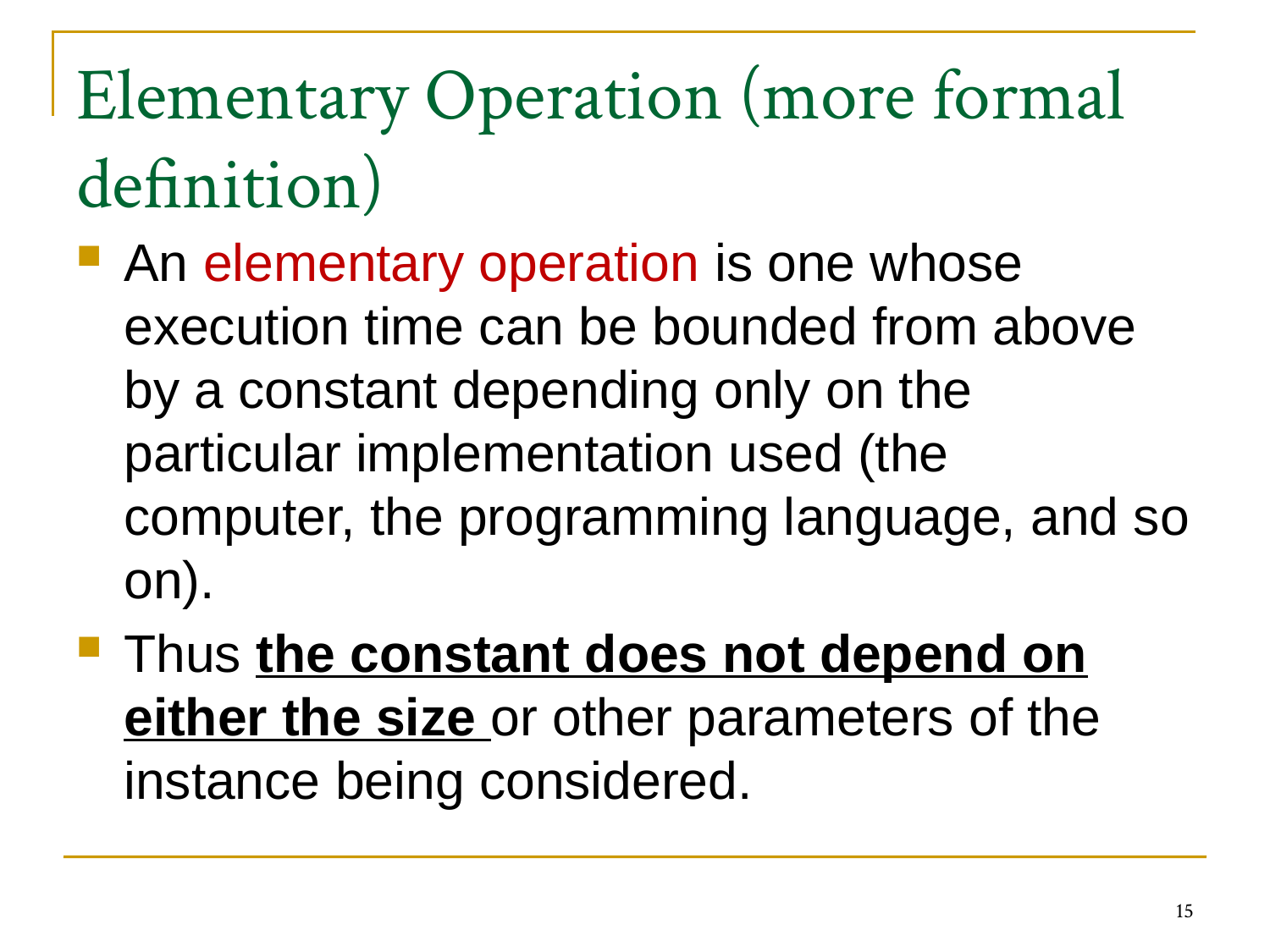

# Elementary Operation (more formal definition)
An elementary operation is one whose execution time can be bounded from above by a constant depending only on the particular implementation used (the computer, the programming language, and so on).
Thus the constant does not depend on either the size or other parameters of the instance being considered.
15